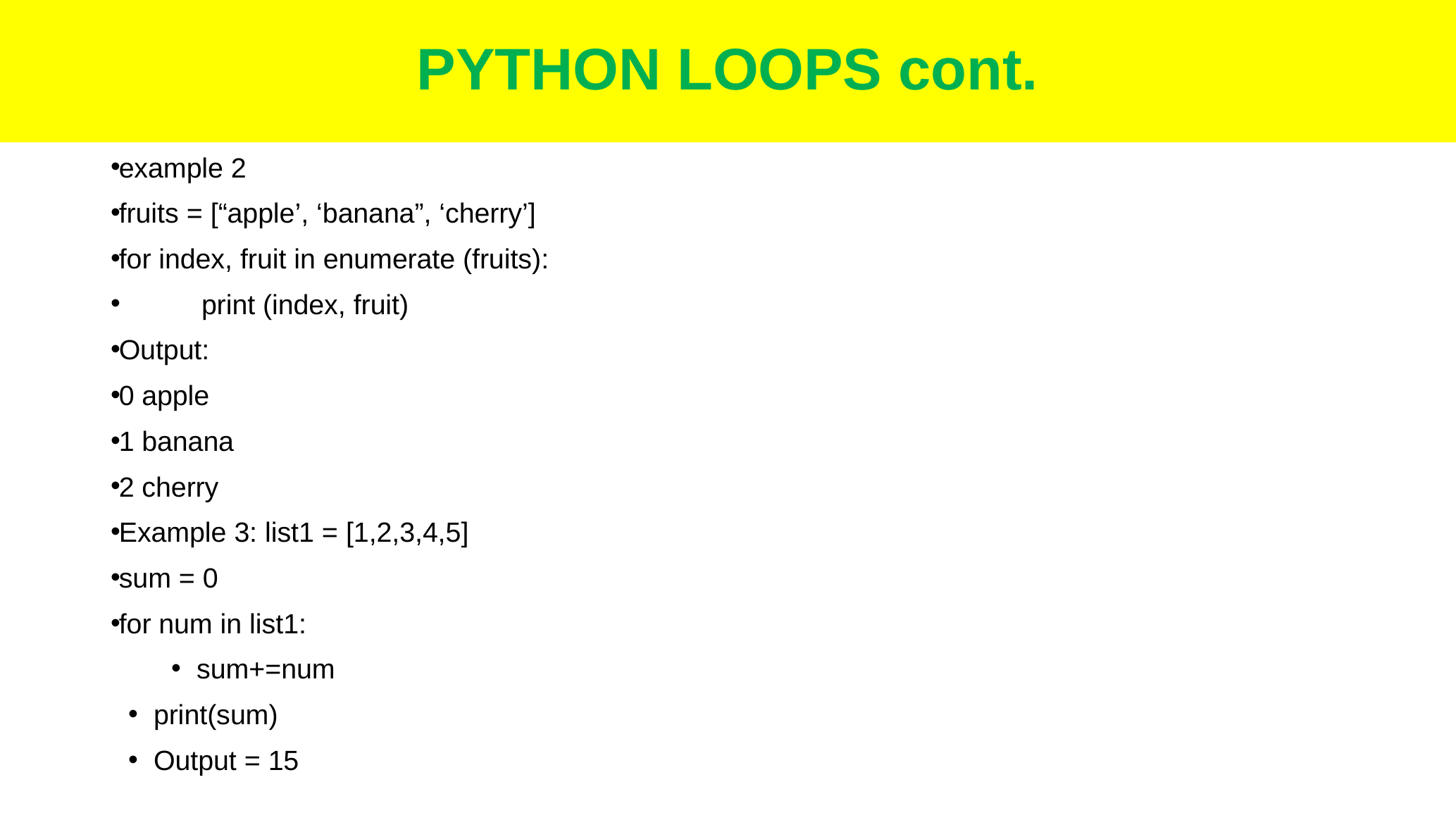

# PYTHON LOOPS cont.
example 2
fruits = [“apple’, ‘banana”, ‘cherry’]
for index, fruit in enumerate (fruits):
	print (index, fruit)
Output:
0 apple
1 banana
2 cherry
Example 3: list1 = [1,2,3,4,5]
sum = 0
for num in list1:
sum+=num
print(sum)
Output = 15